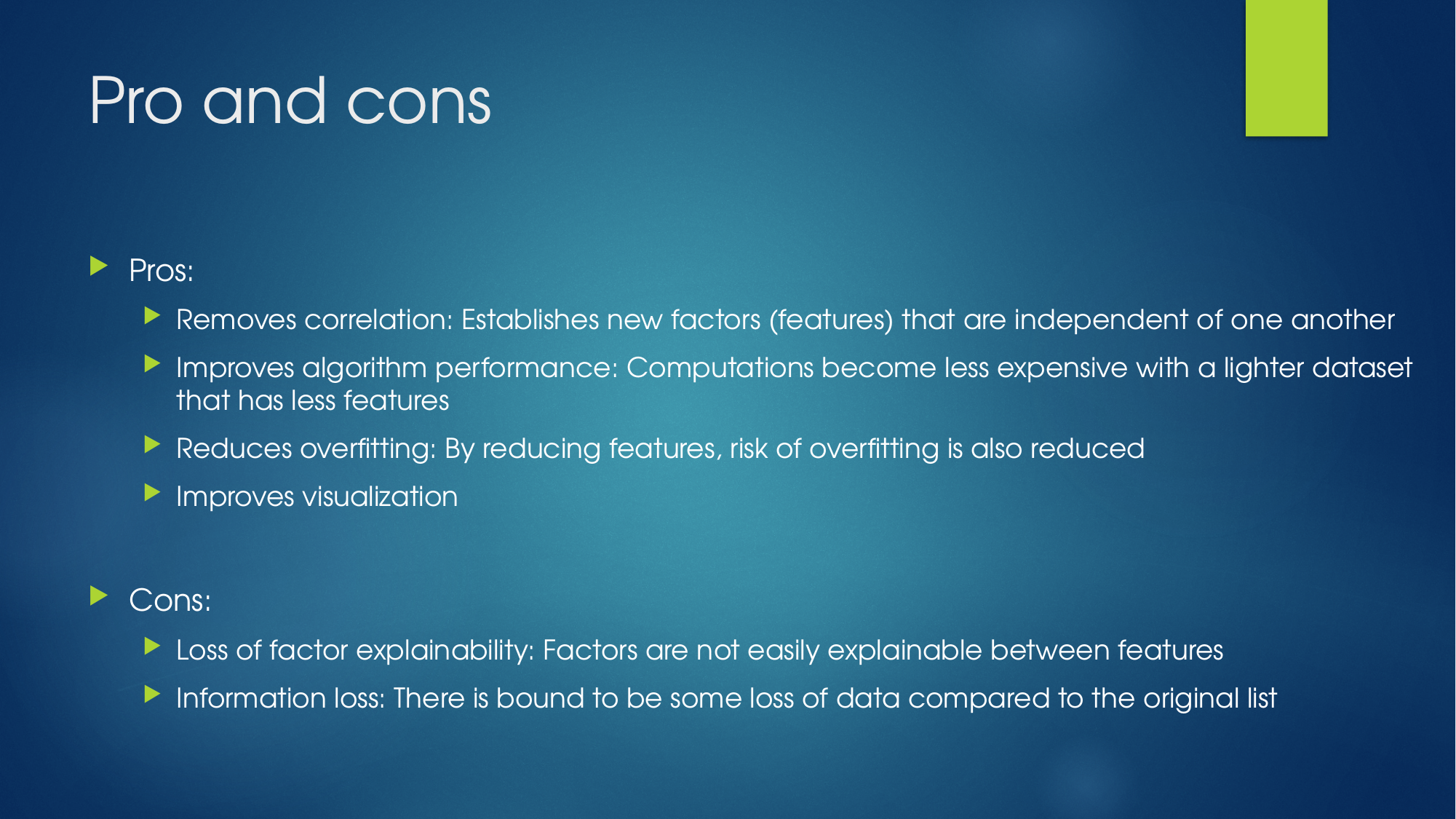

# Pro and cons
Pros:
Removes correlation: Establishes new factors (features) that are independent of one another
Improves algorithm performance: Computations become less expensive with a lighter dataset that has less features
Reduces overfitting: By reducing features, risk of overfitting is also reduced
Improves visualization

Cons:
Loss of factor explainability: Factors are not easily explainable between features
Information loss: There is bound to be some loss of data compared to the original list